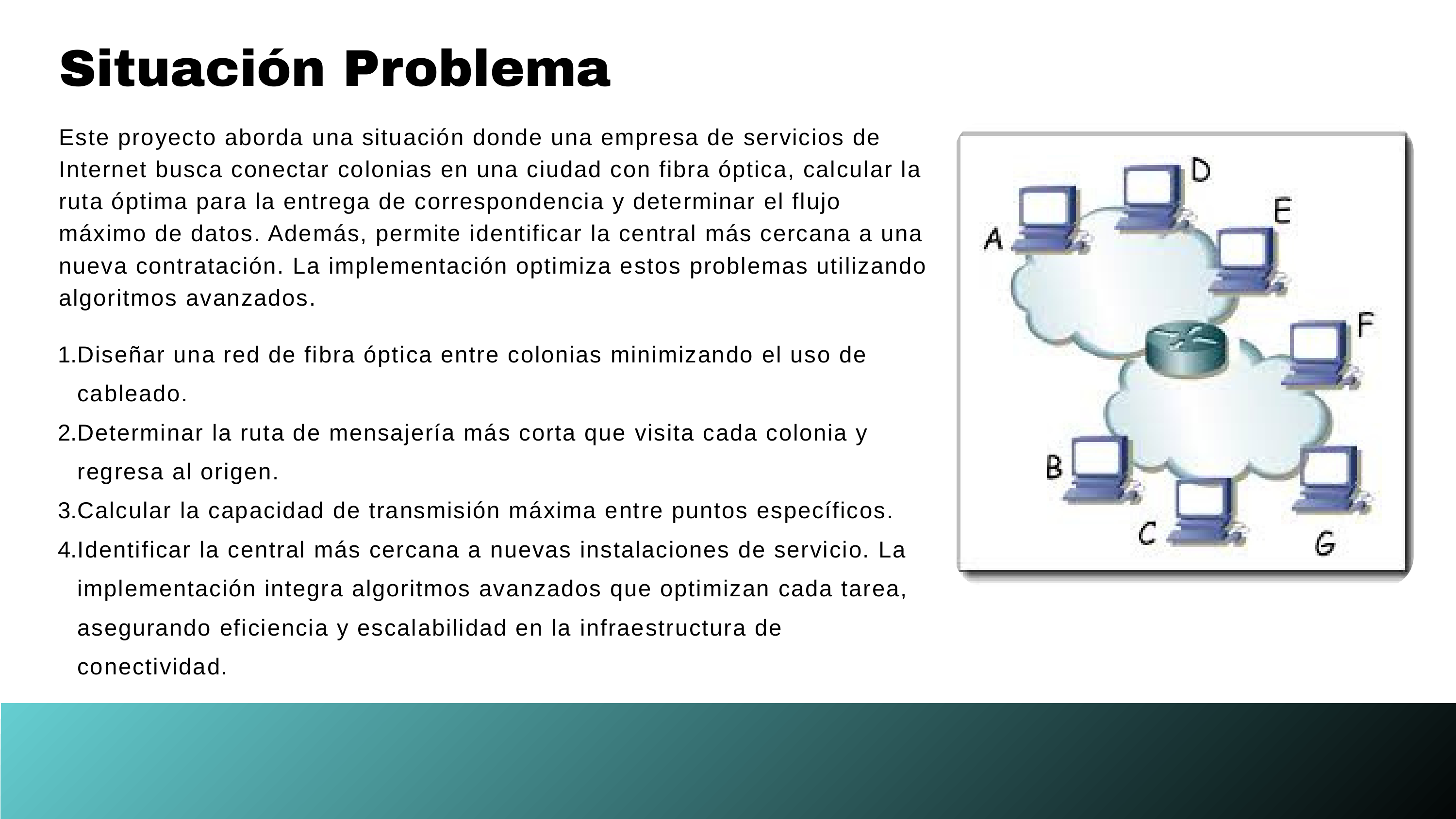

Situación Problema
Este proyecto aborda una situación donde una empresa de servicios de Internet busca conectar colonias en una ciudad con fibra óptica, calcular la ruta óptima para la entrega de correspondencia y determinar el flujo máximo de datos. Además, permite identificar la central más cercana a una nueva contratación. La implementación optimiza estos problemas utilizando algoritmos avanzados.

Diseñar una red de fibra óptica entre colonias minimizando el uso de cableado.
Determinar la ruta de mensajería más corta que visita cada colonia y regresa al origen.
Calcular la capacidad de transmisión máxima entre puntos específicos.
Identificar la central más cercana a nuevas instalaciones de servicio. La implementación integra algoritmos avanzados que optimizan cada tarea, asegurando eficiencia y escalabilidad en la infraestructura de conectividad.